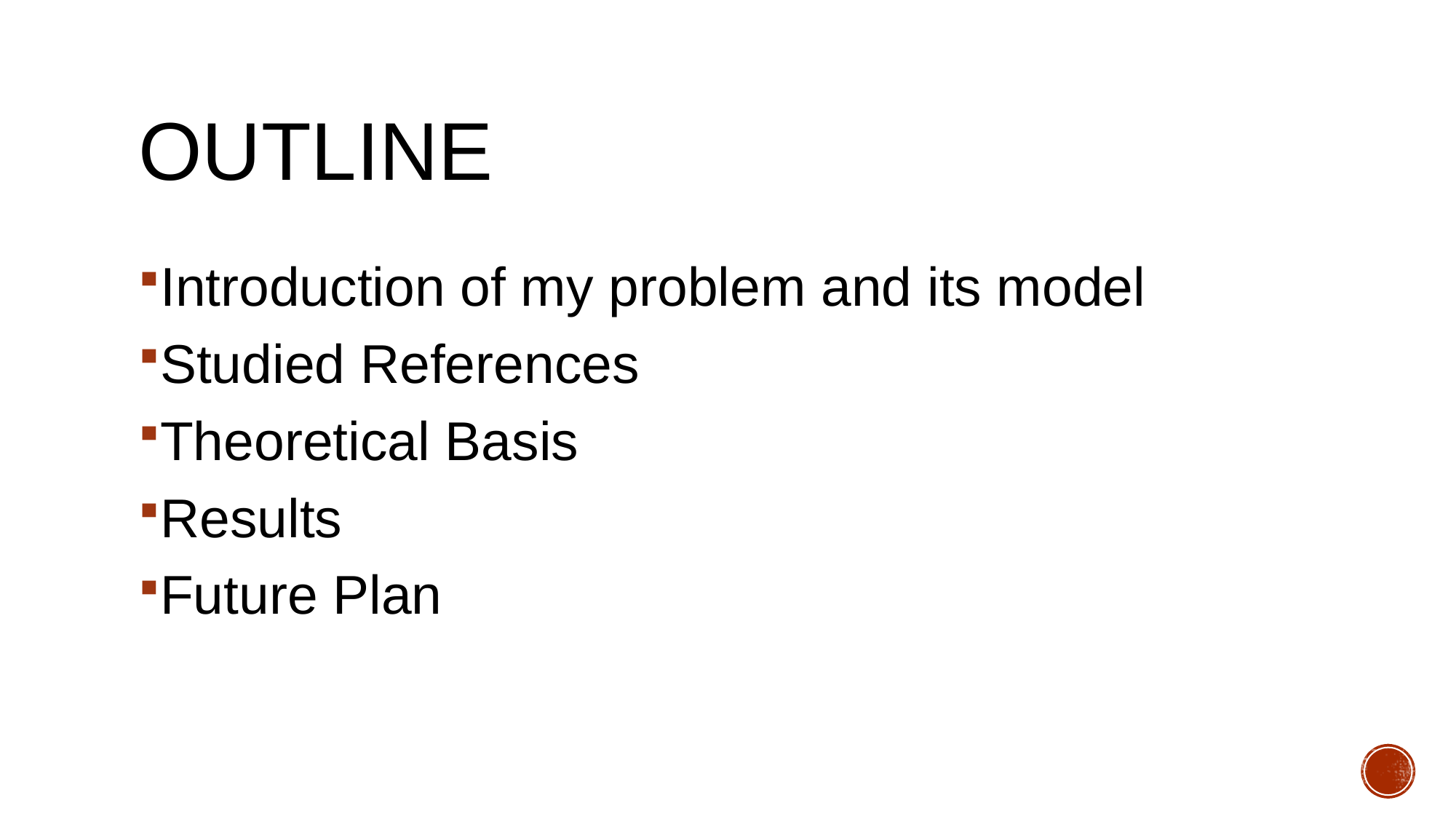

# Outline
Introduction of my problem and its model
Studied References
Theoretical Basis
Results
Future Plan